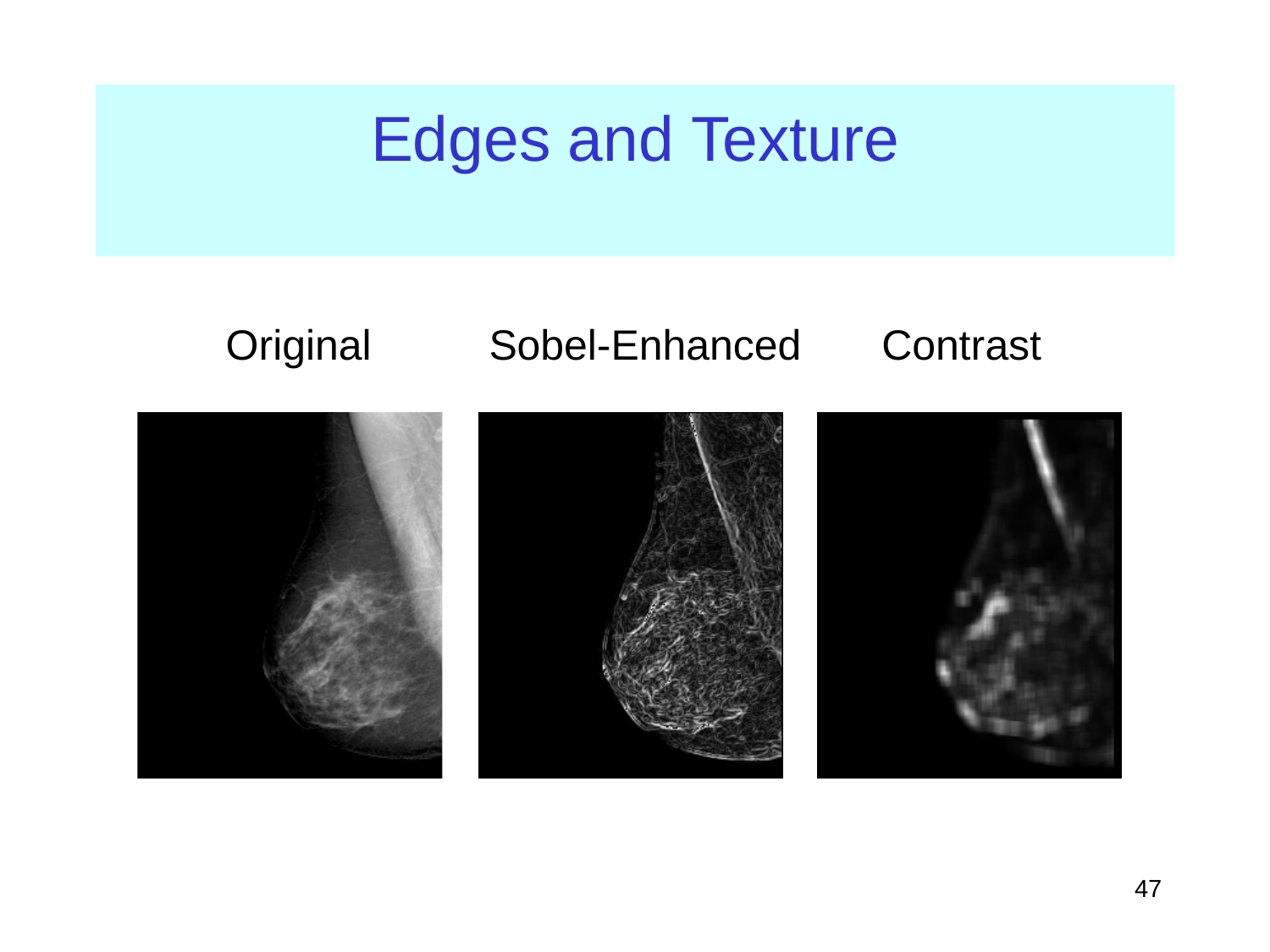

# Edges and Texture
Original
Sobel-Enhanced
Contrast

47